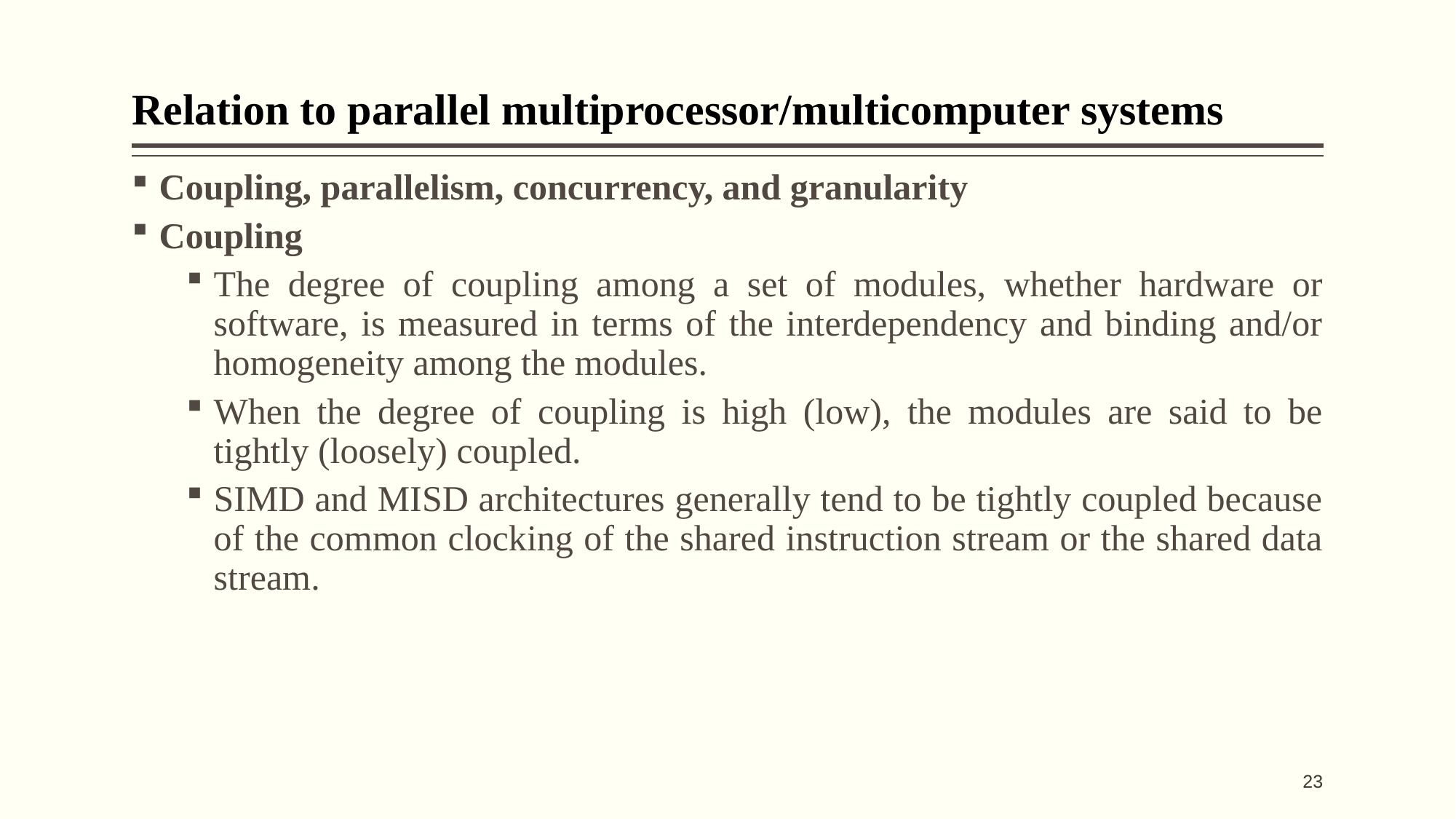

# Relation to parallel multiprocessor/multicomputer systems
Coupling, parallelism, concurrency, and granularity
Coupling
The degree of coupling among a set of modules, whether hardware or software, is measured in terms of the interdependency and binding and/or homogeneity among the modules.
When the degree of coupling is high (low), the modules are said to be tightly (loosely) coupled.
SIMD and MISD architectures generally tend to be tightly coupled because of the common clocking of the shared instruction stream or the shared data stream.
23